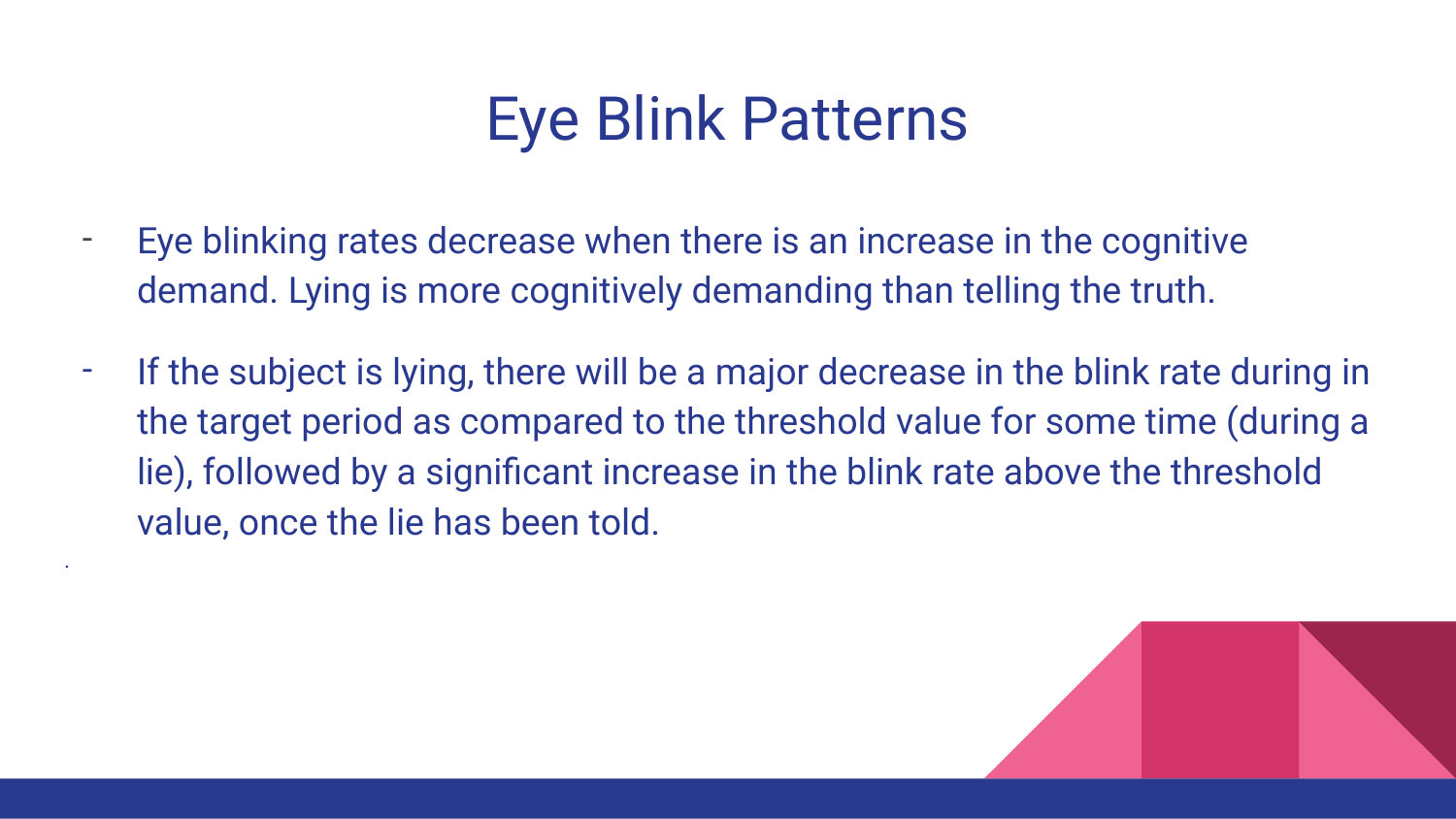

# Eye Blink Patterns
Eye blinking rates decrease when there is an increase in the cognitive demand. Lying is more cognitively demanding than telling the truth.

If the subject is lying, there will be a major decrease in the blink rate during in the target period as compared to the threshold value for some time (during a lie), followed by a significant increase in the blink rate above the threshold value, once the lie has been told.
.